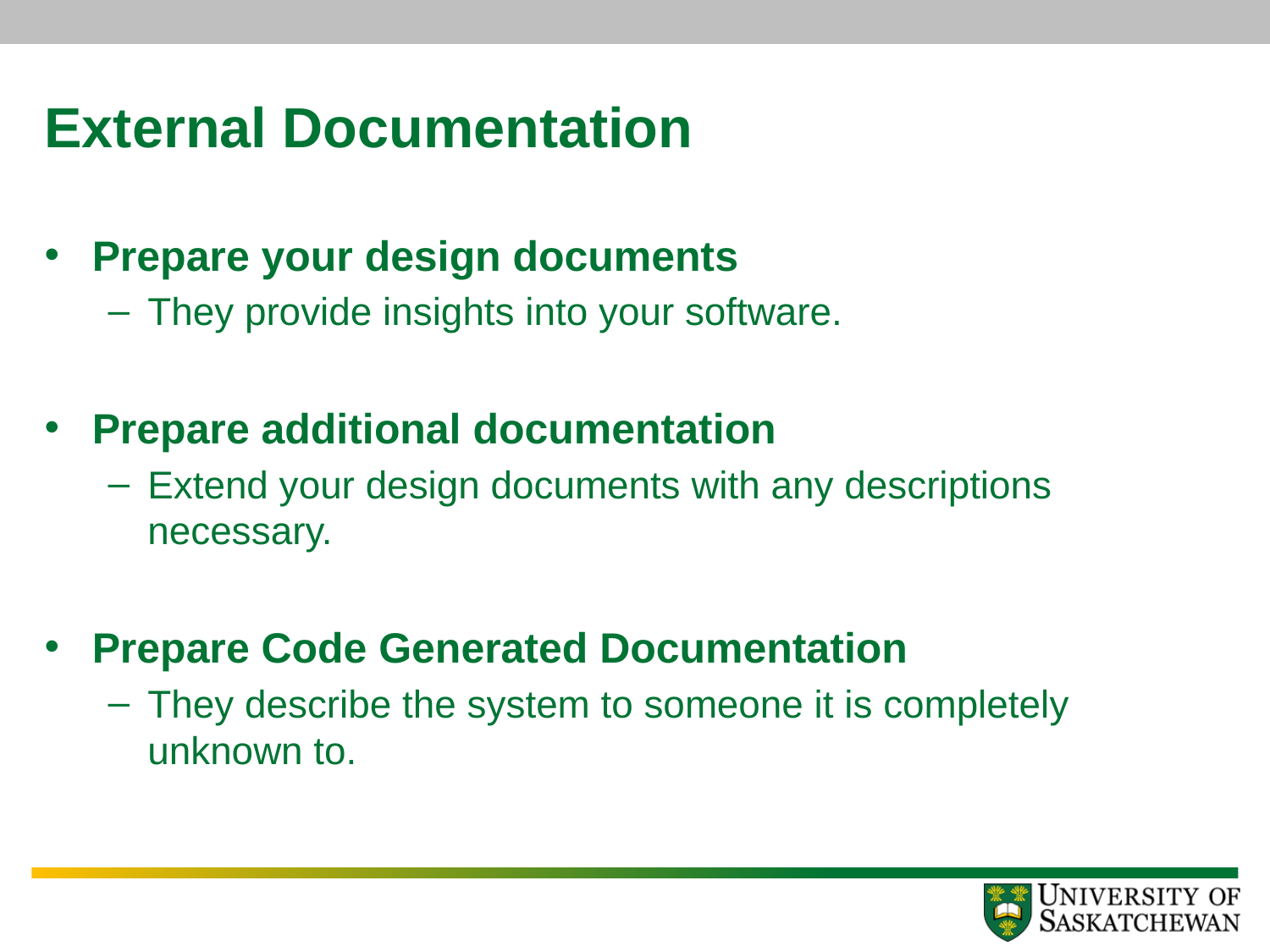

# External Documentation
Prepare your design documents
They provide insights into your software.

Prepare additional documentation
Extend your design documents with any descriptions necessary.

Prepare Code Generated Documentation
They describe the system to someone it is completely unknown to.